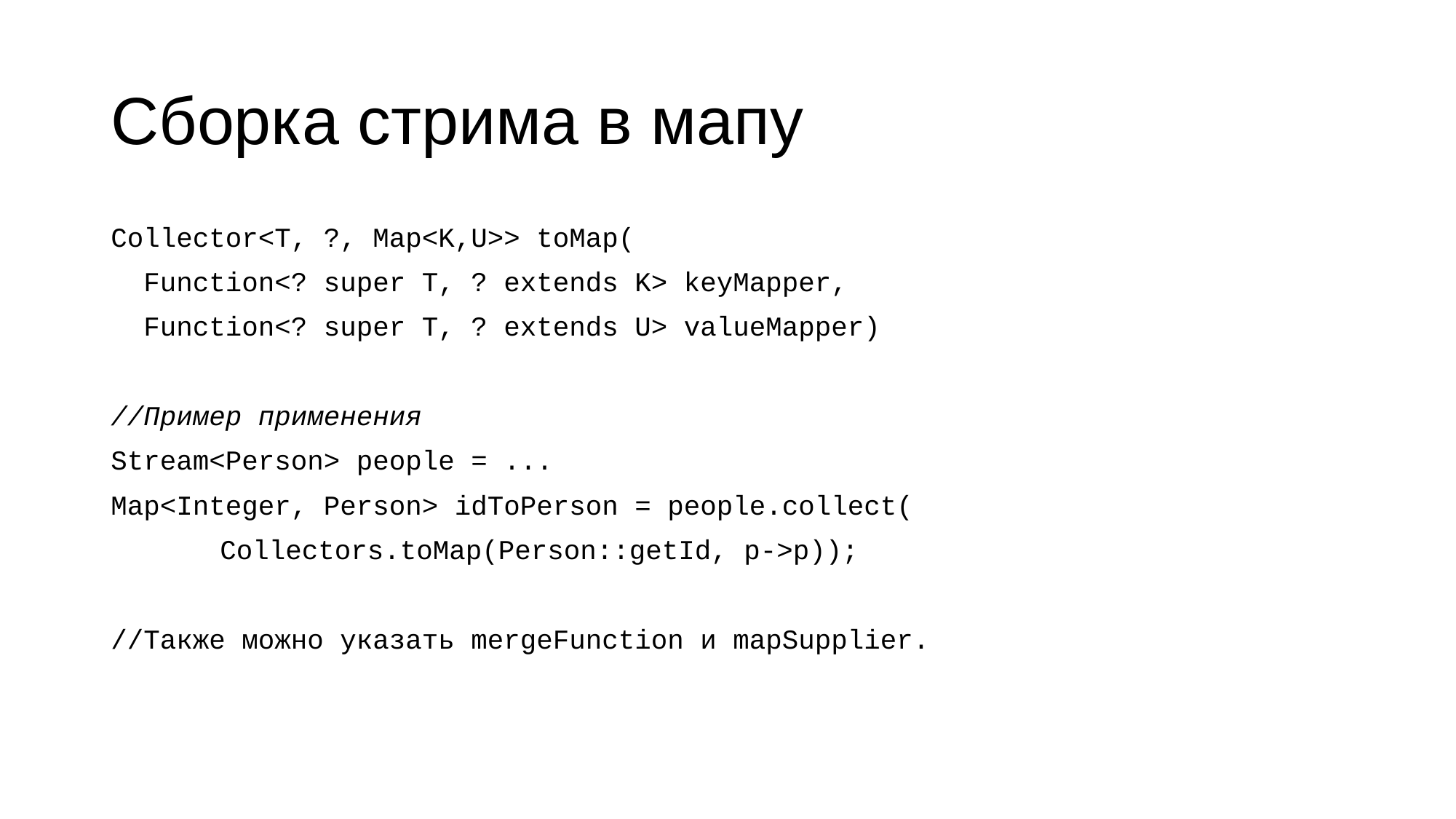

# Сборка стрима в мапу
Collector<T, ?, Map<K,U>> toMap(
  Function<? super T, ? extends K> keyMapper,
  Function<? super T, ? extends U> valueMapper)

//Пример применения
Stream<Person> people = ...
Map<Integer, Person> idToPerson = people.collect(
	Collectors.toMap(Person::getId, p->p));

//Также можно указать mergeFunction и mapSupplier.